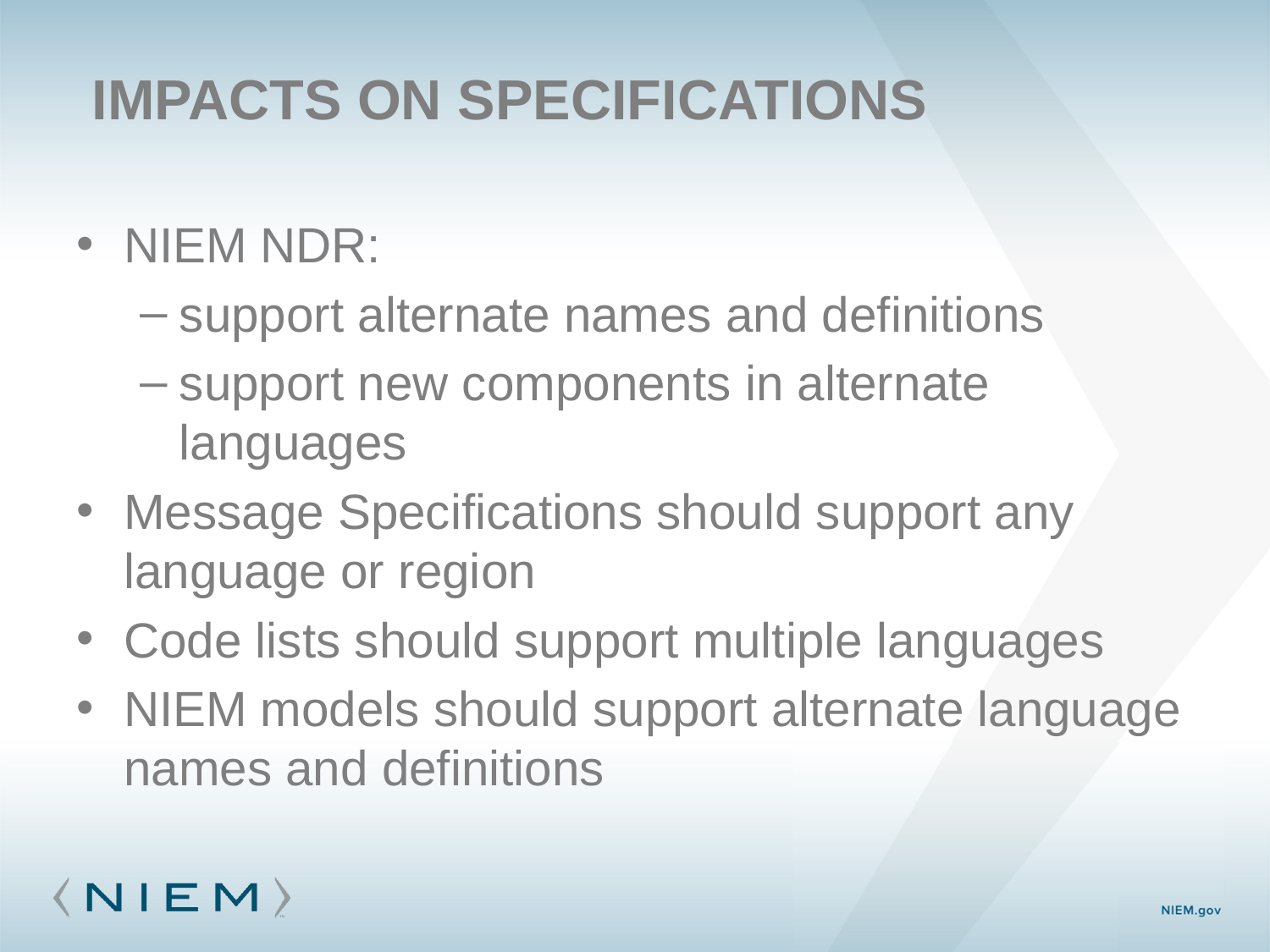

# impacts on specifications
NIEM NDR:
support alternate names and definitions
support new components in alternate languages
Message Specifications should support any language or region
Code lists should support multiple languages
NIEM models should support alternate language names and definitions